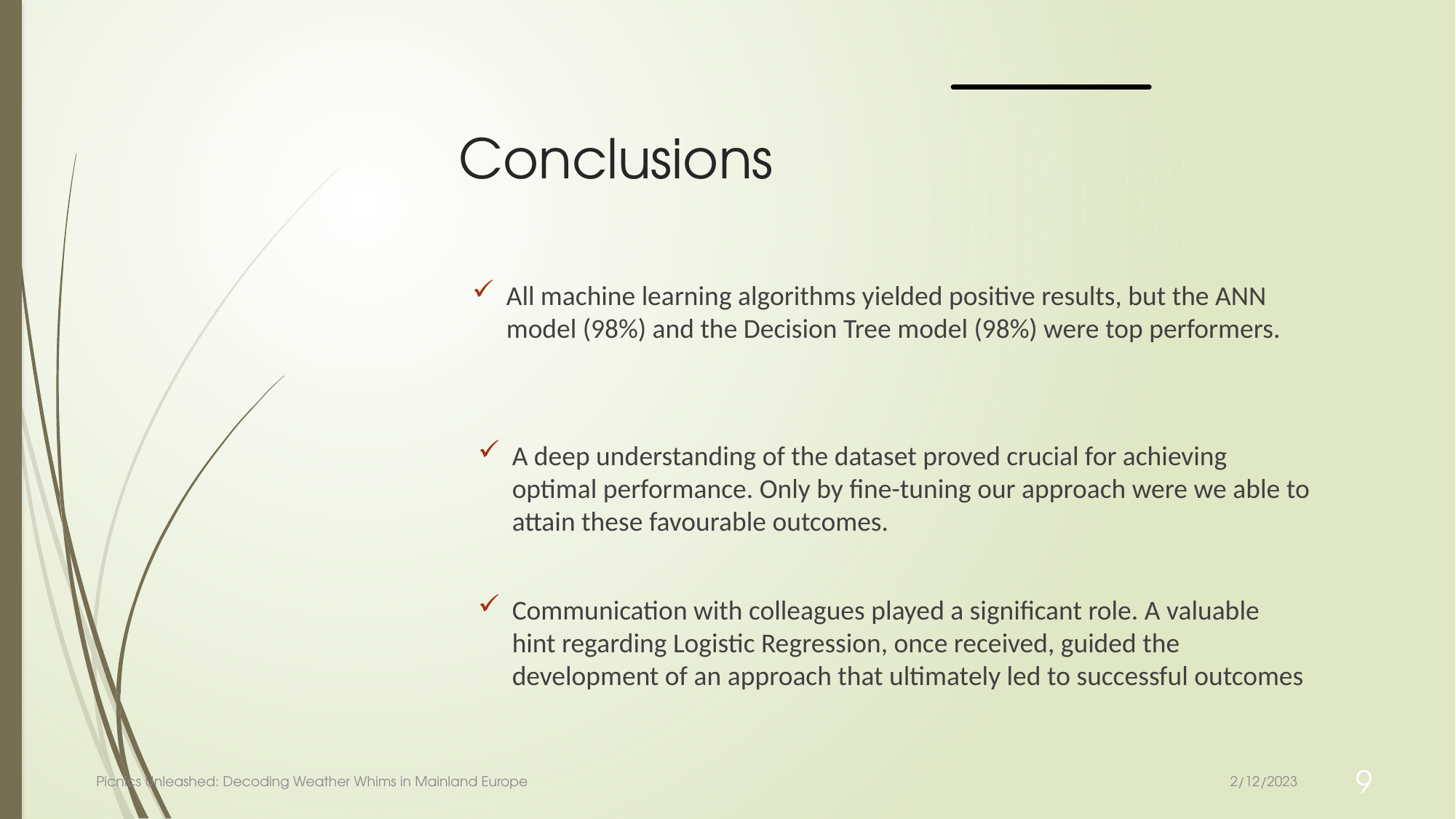

# Conclusions
All machine learning algorithms yielded positive results, but the ANN model (98%) and the Decision Tree model (98%) were top performers.
A deep understanding of the dataset proved crucial for achieving optimal performance. Only by fine-tuning our approach were we able to attain these favourable outcomes.
Communication with colleagues played a significant role. A valuable hint regarding Logistic Regression, once received, guided the development of an approach that ultimately led to successful outcomes
Picnics Unleashed: Decoding Weather Whims in Mainland Europe
2/12/2023
9